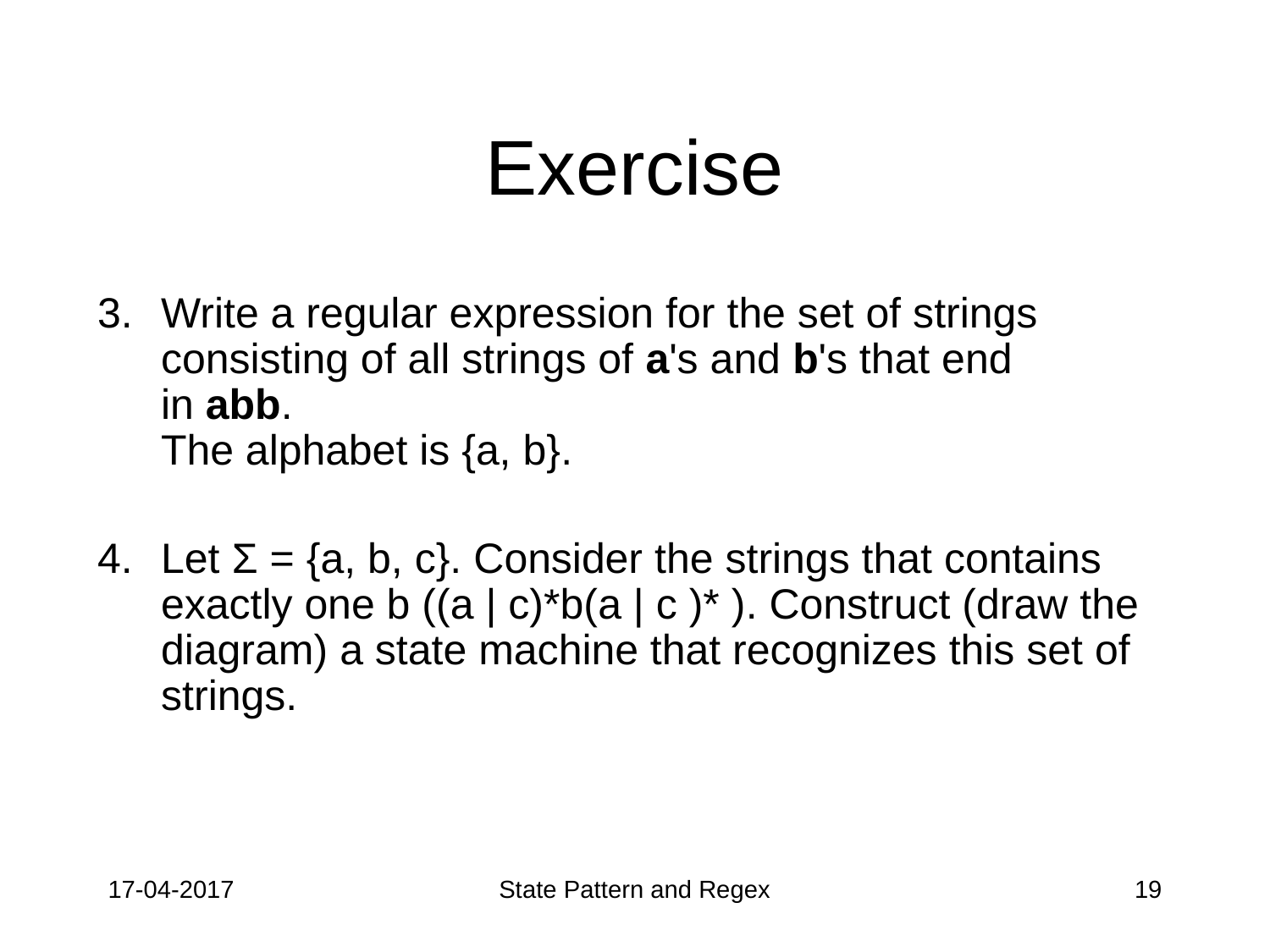

# Exercise

Write a regular expression for the set of strings consisting of all strings of a's and b's that end in abb.
The alphabet is {a, b}.

Let Σ = {a, b, c}. Consider the strings that contains exactly one b ((a | c)*b(a | c )* ). Construct (draw the diagram) a state machine that recognizes this set of strings.
17-04-2017
State Pattern and Regex
19